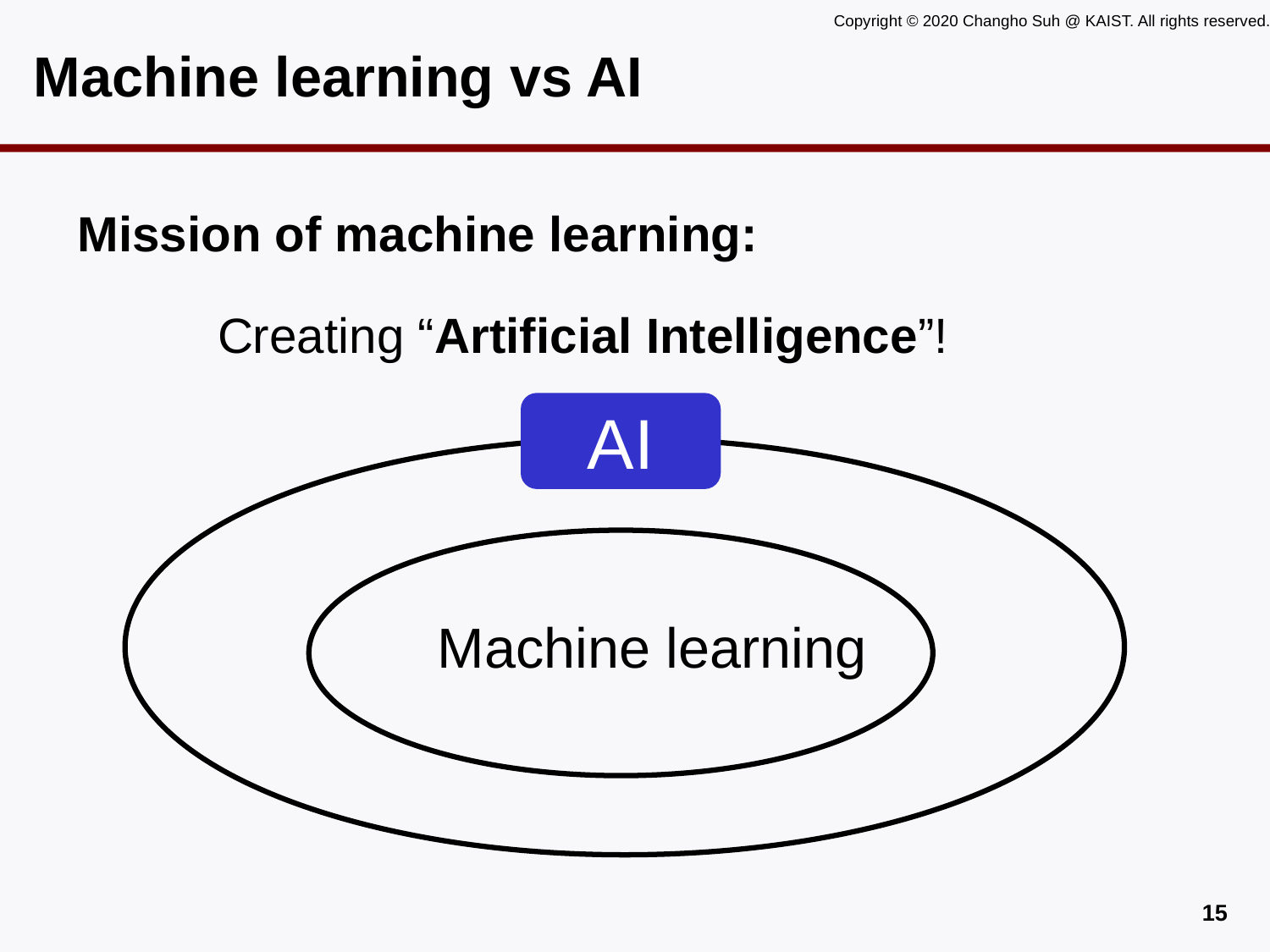

# Machine learning vs AI
Mission of machine learning:
Creating “Artificial Intelligence”!
AI

Machine learning
15